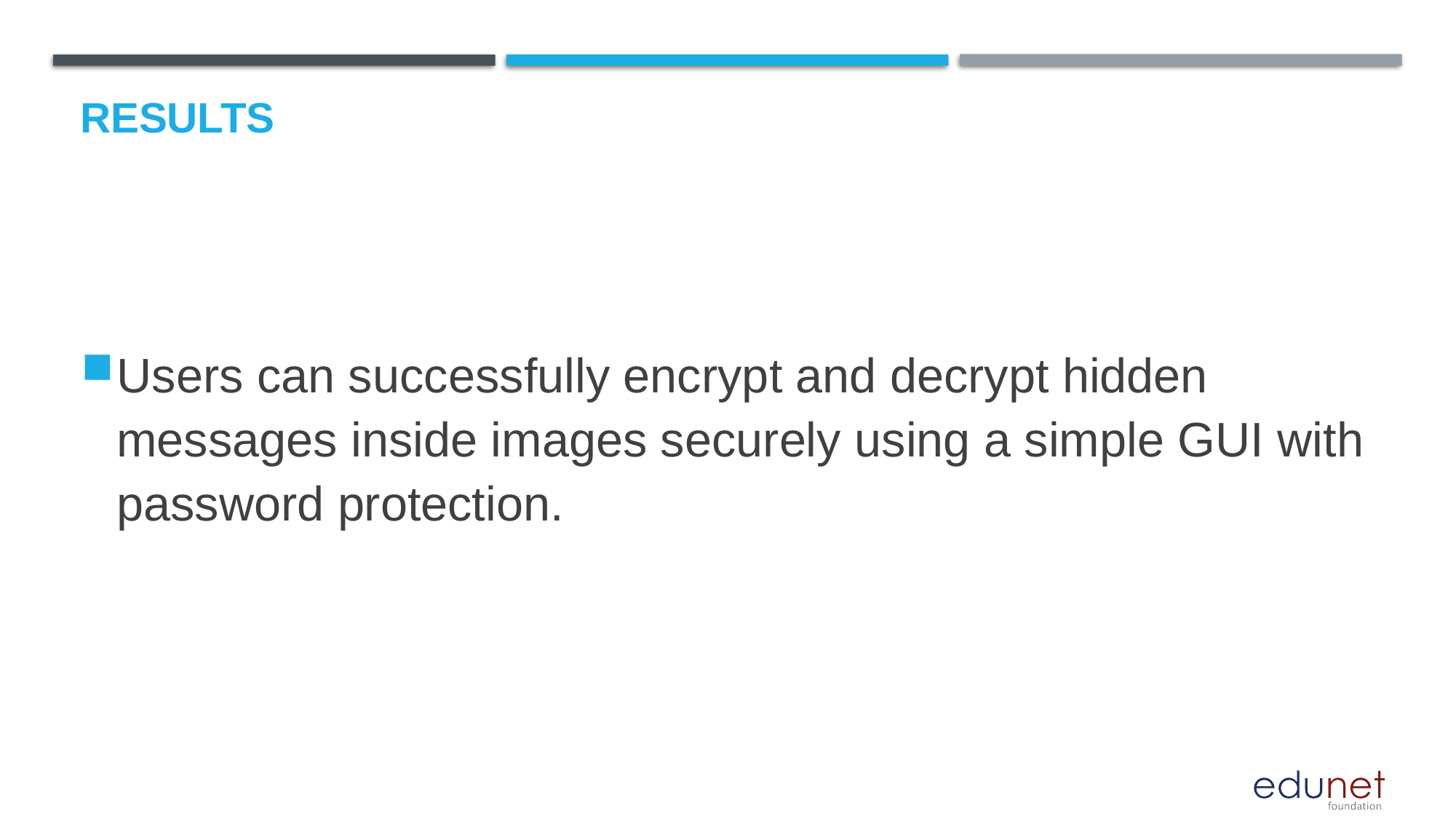

# Results
Users can successfully encrypt and decrypt hidden messages inside images securely using a simple GUI with password protection.